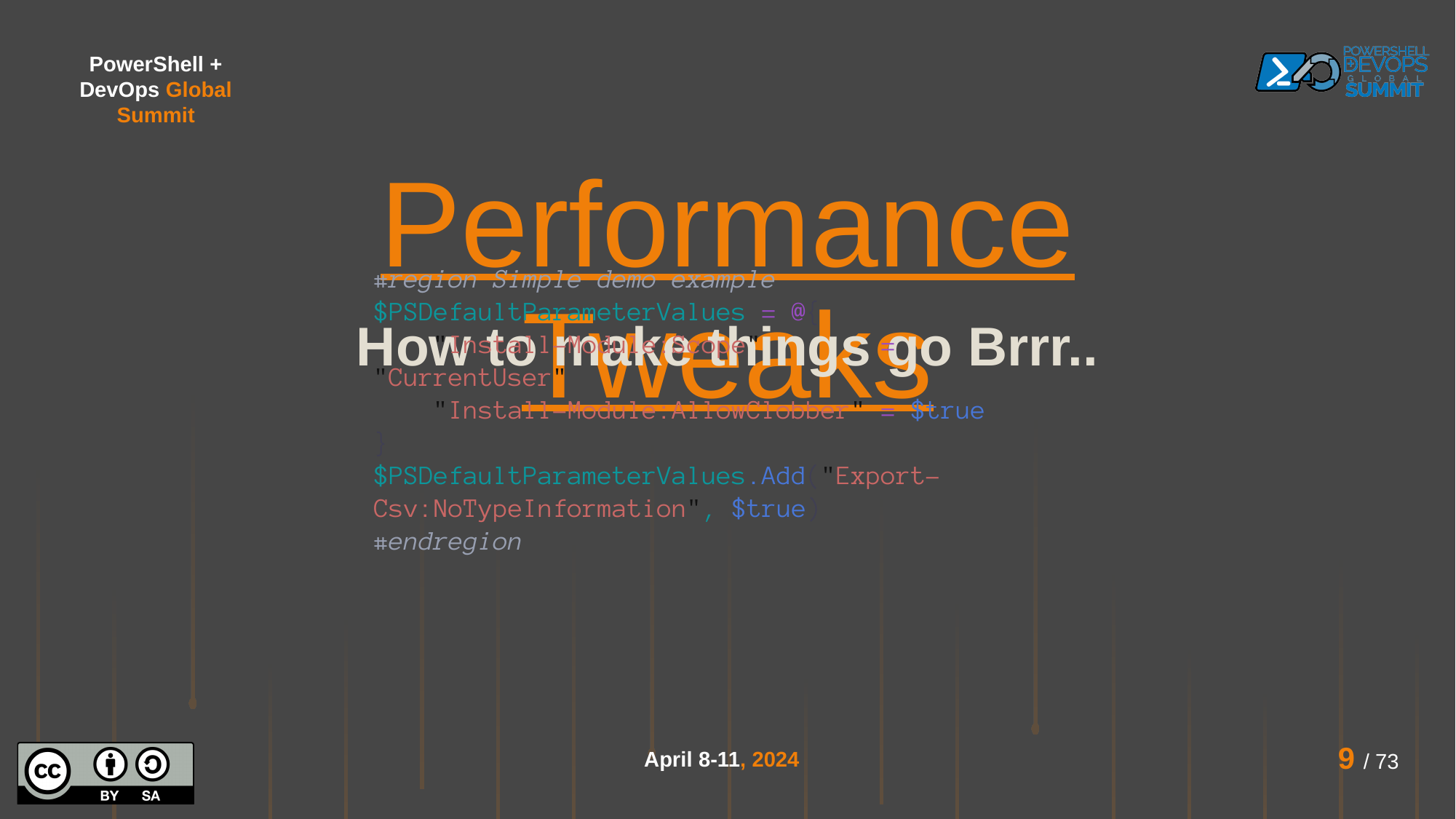

Performance Tweaks
#region Simple demo example
$PSDefaultParameterValues = @{
    "Install-Module:Scope"        = "CurrentUser"
    "Install-Module:AllowClobber" = $true
}
$PSDefaultParameterValues.Add("Export-Csv:NoTypeInformation", $true)
#endregion
How to make things go Brrr..